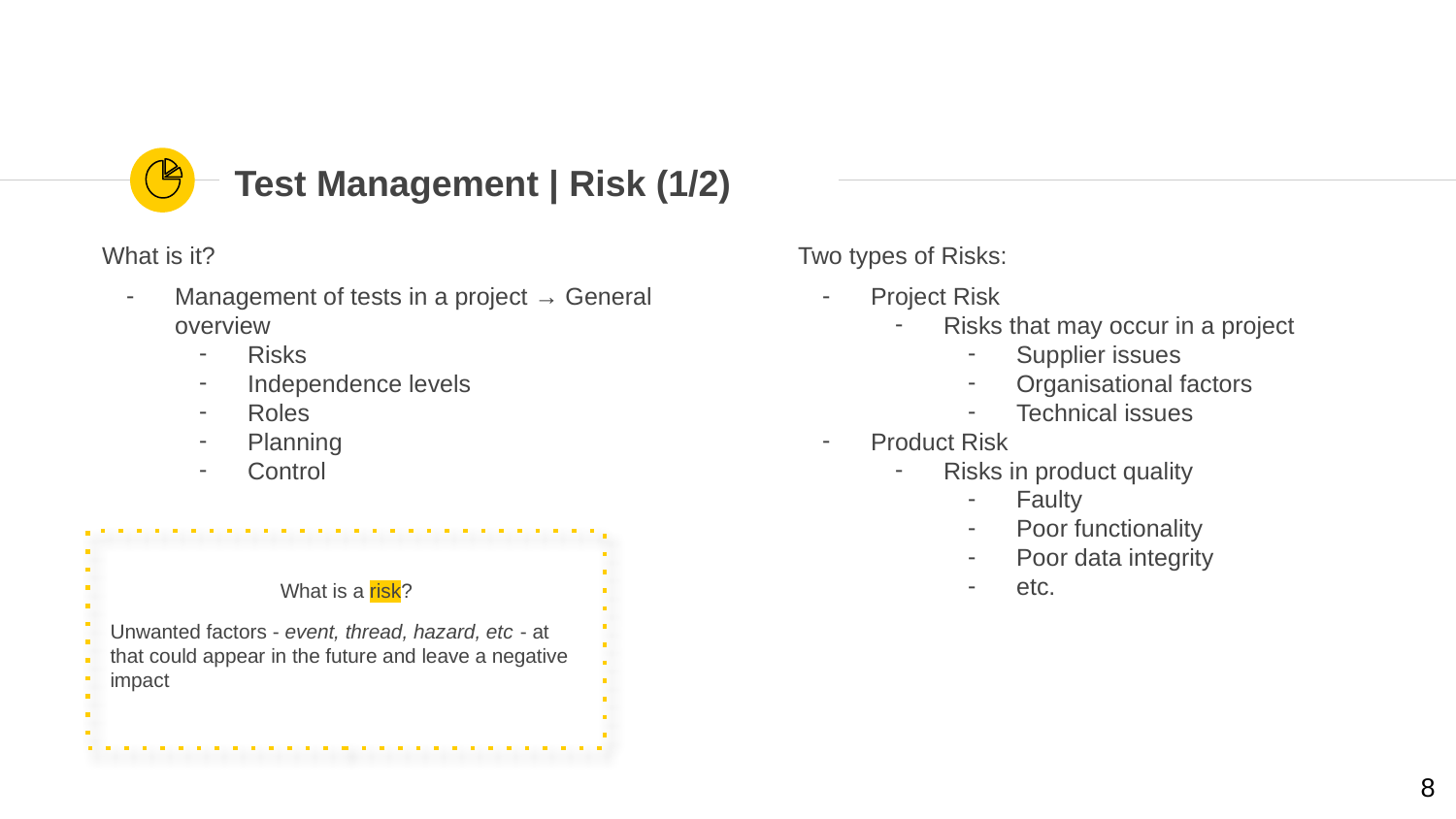

# Test Management | Risk (1/2)

What is it?
Management of tests in a project → General overview
Risks
Independence levels
Roles
Planning
Control
Two types of Risks:
Project Risk
Risks that may occur in a project
Supplier issues
Organisational factors
Technical issues
Product Risk
Risks in product quality
Faulty
Poor functionality
Poor data integrity
etc.

What is a risk?
Unwanted factors - event, thread, hazard, etc - at that could appear in the future and leave a negative impact
8